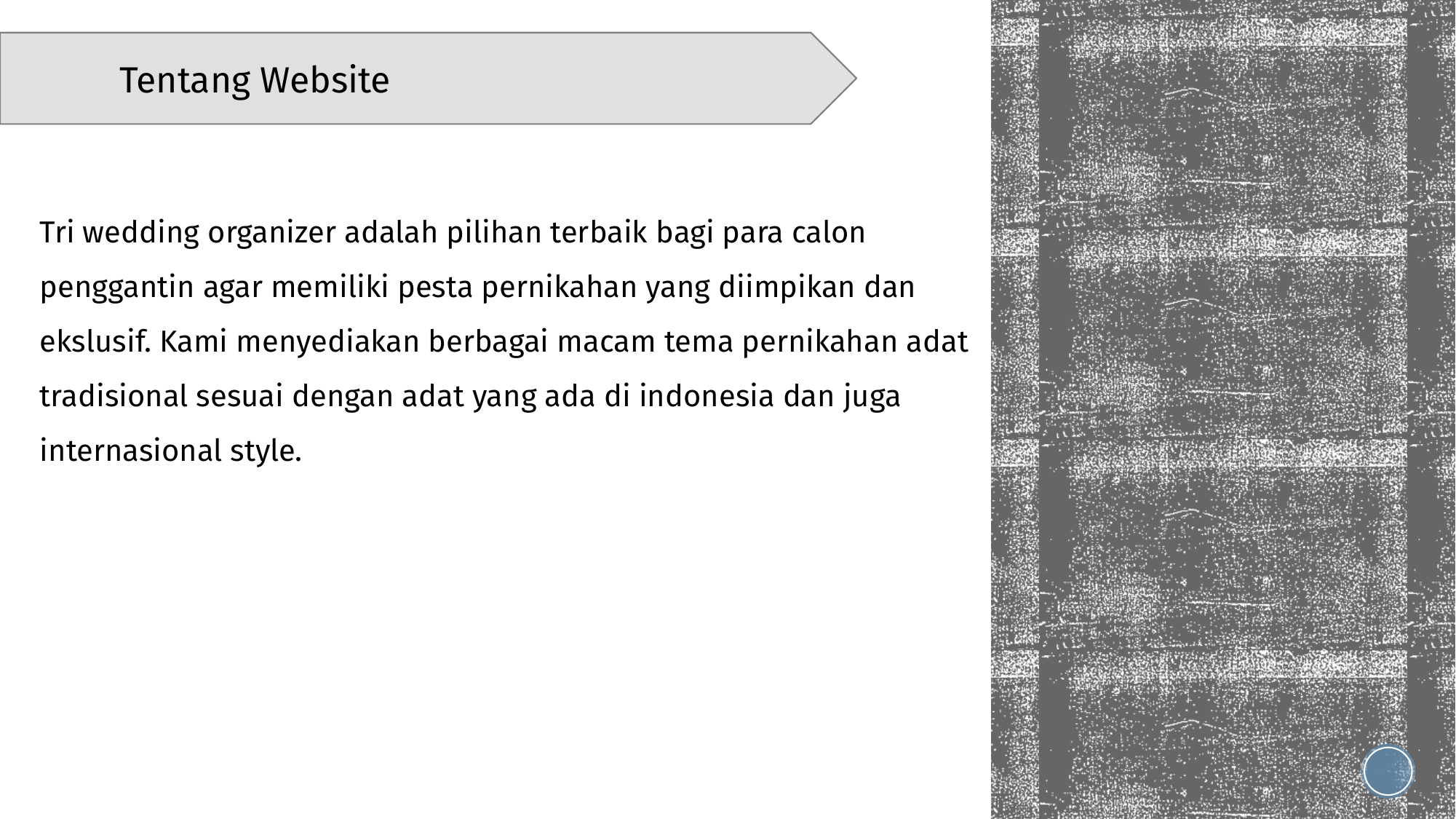

Tentang Website
Tri wedding organizer adalah pilihan terbaik bagi para calon penggantin agar memiliki pesta pernikahan yang diimpikan dan ekslusif. Kami menyediakan berbagai macam tema pernikahan adat tradisional sesuai dengan adat yang ada di indonesia dan juga internasional style.